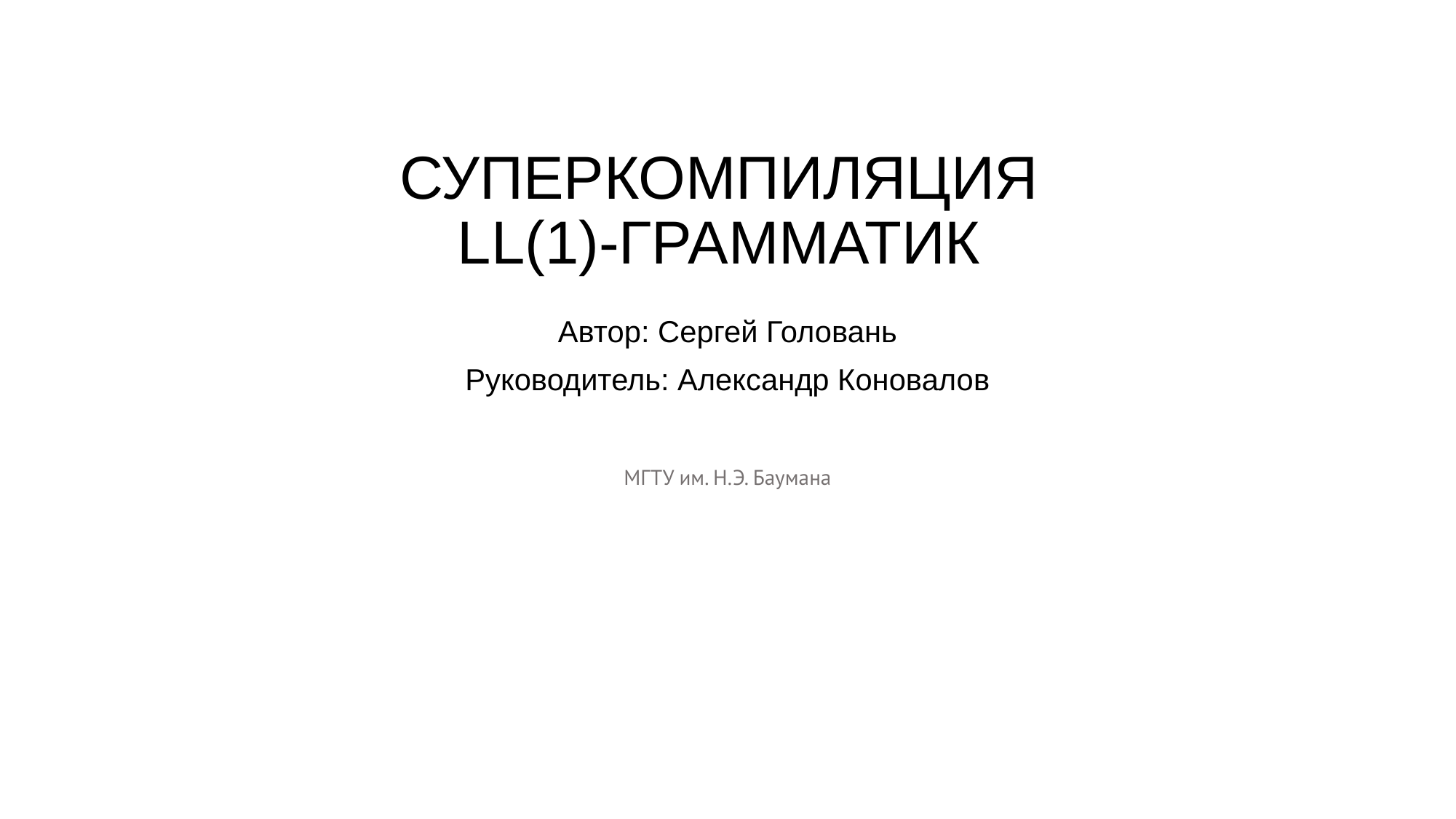

# СУПЕРКОМПИЛЯЦИЯ LL(1)-ГРАММАТИК
Автор: Сергей Головань
Руководитель: Александр Коновалов

МГТУ им. Н.Э. Баумана